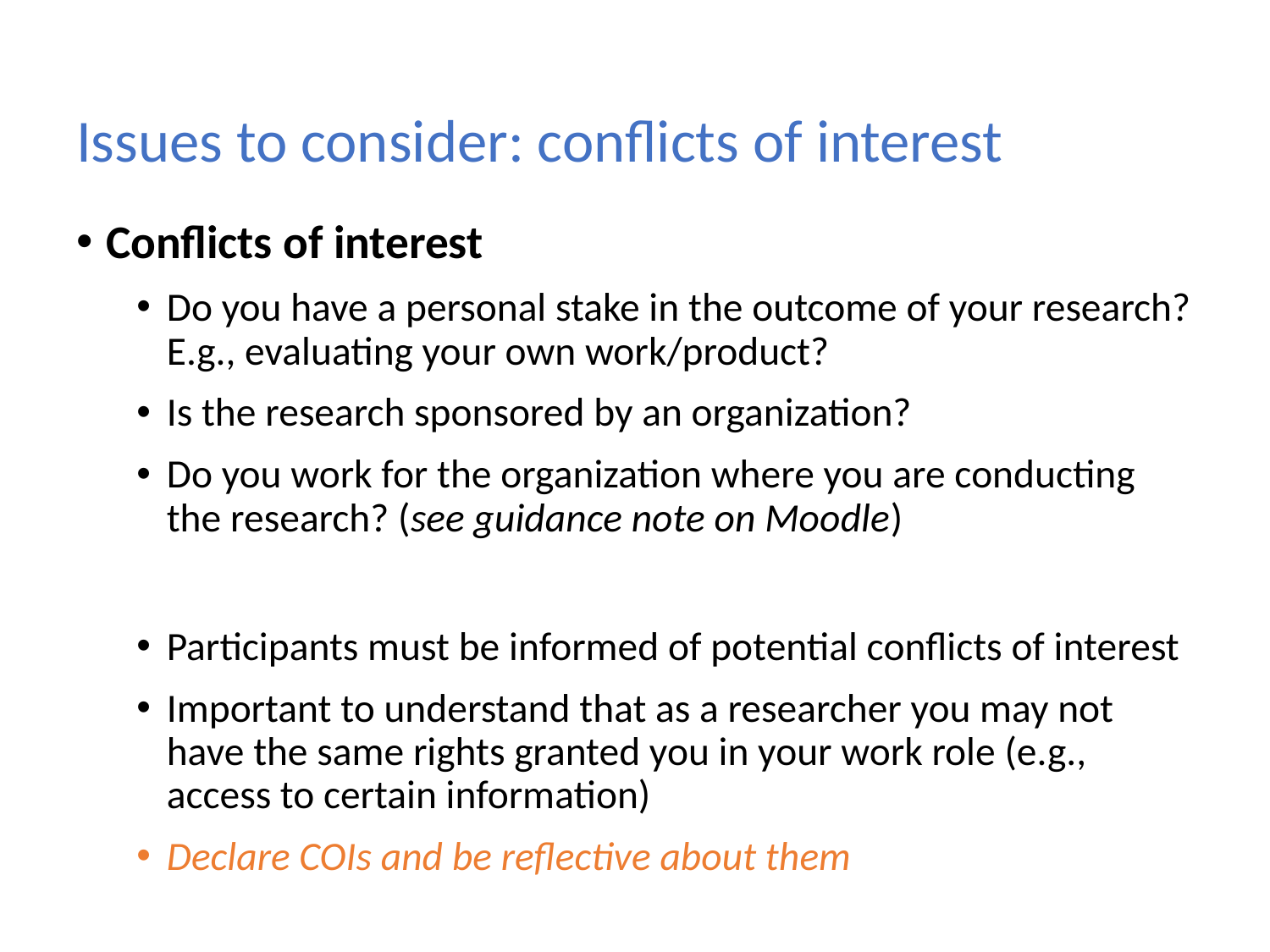

# Issues to consider: conflicts of interest
Conflicts of interest
Do you have a personal stake in the outcome of your research? E.g., evaluating your own work/product?
Is the research sponsored by an organization?
Do you work for the organization where you are conducting the research? (see guidance note on Moodle)

Participants must be informed of potential conflicts of interest
Important to understand that as a researcher you may not have the same rights granted you in your work role (e.g., access to certain information)
Declare COIs and be reflective about them